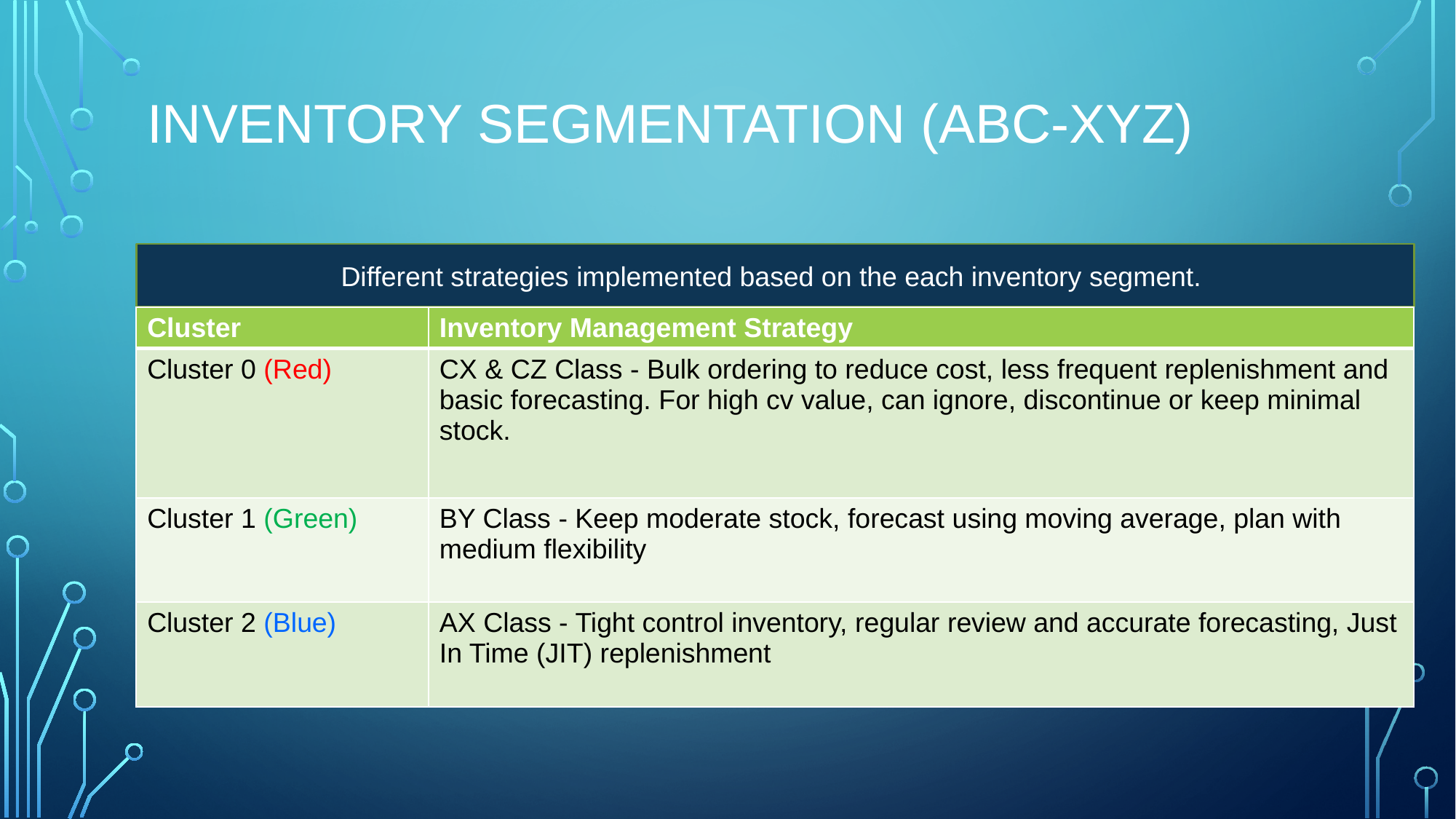

# Inventory Segmentation (ABC-XYZ)
Different strategies implemented based on the each inventory segment.
| Cluster | Inventory Management Strategy |
| --- | --- |
| Cluster 0 (Red) | CX & CZ Class - Bulk ordering to reduce cost, less frequent replenishment and basic forecasting. For high cv value, can ignore, discontinue or keep minimal stock. |
| Cluster 1 (Green) | BY Class - Keep moderate stock, forecast using moving average, plan with medium flexibility |
| Cluster 2 (Blue) | AX Class - Tight control inventory, regular review and accurate forecasting, Just In Time (JIT) replenishment |